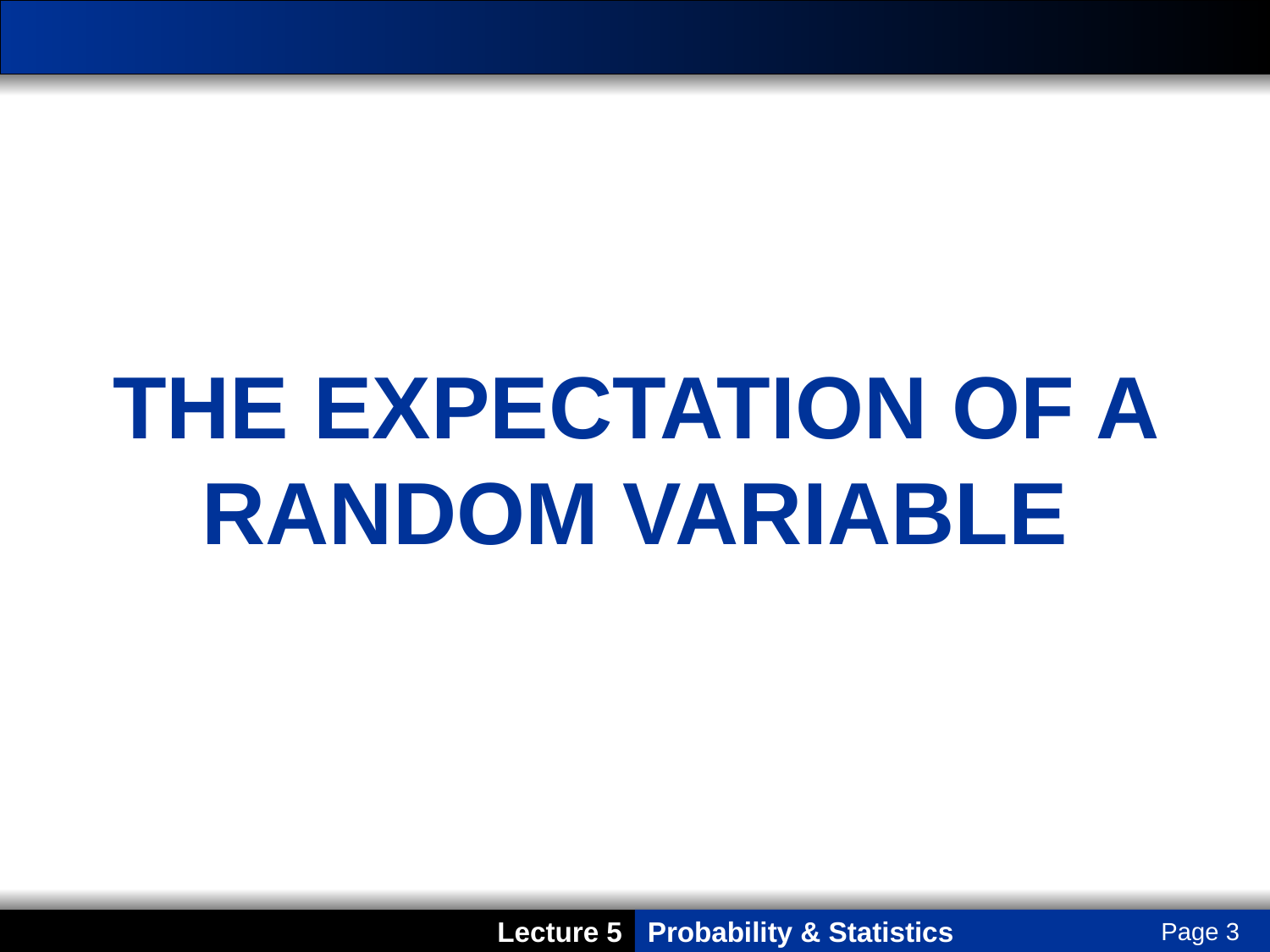

The expectation of a random variable
Page 3